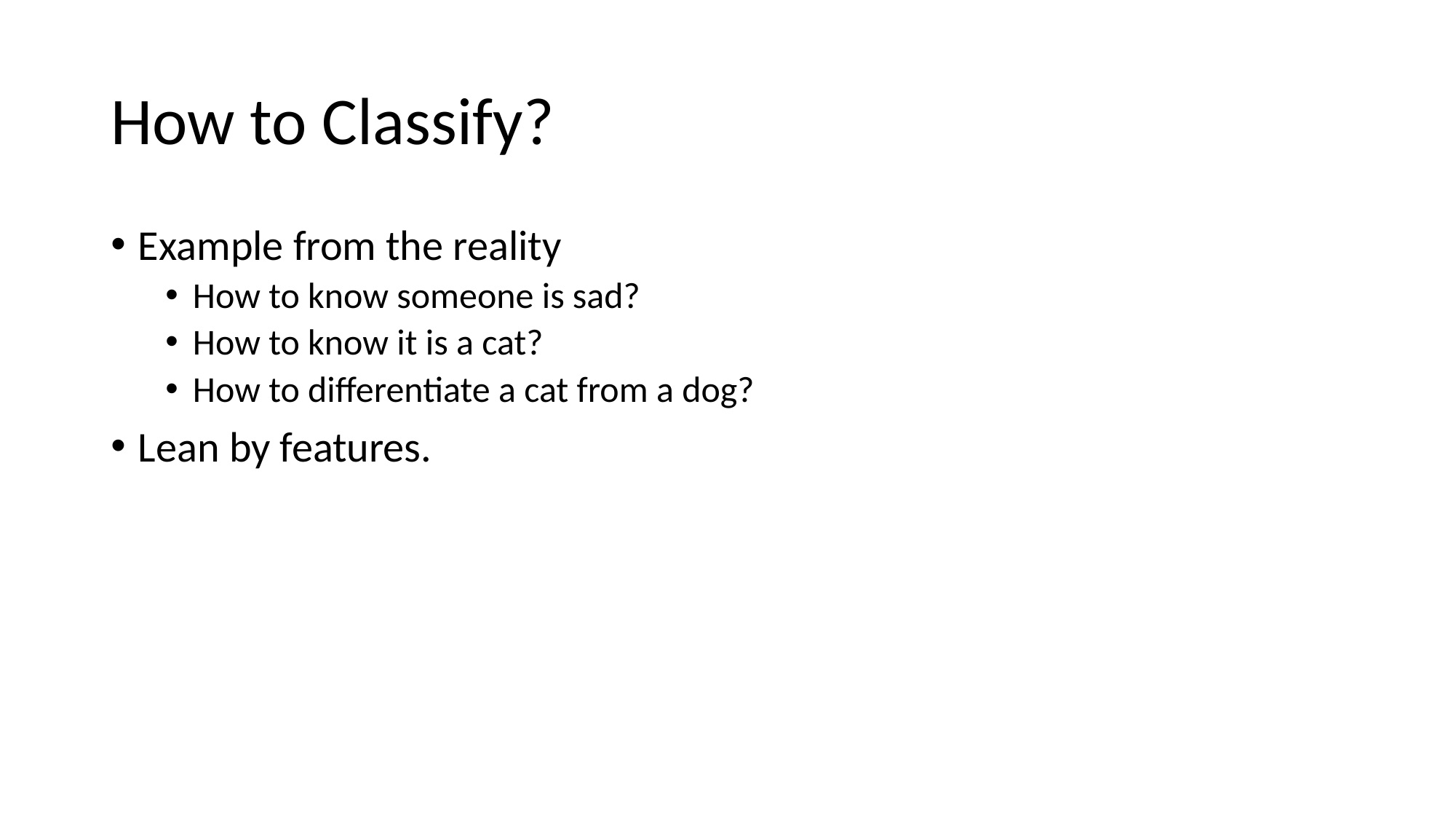

# How to Classify?
Example from the reality
How to know someone is sad?
How to know it is a cat?
How to differentiate a cat from a dog?
Lean by features.